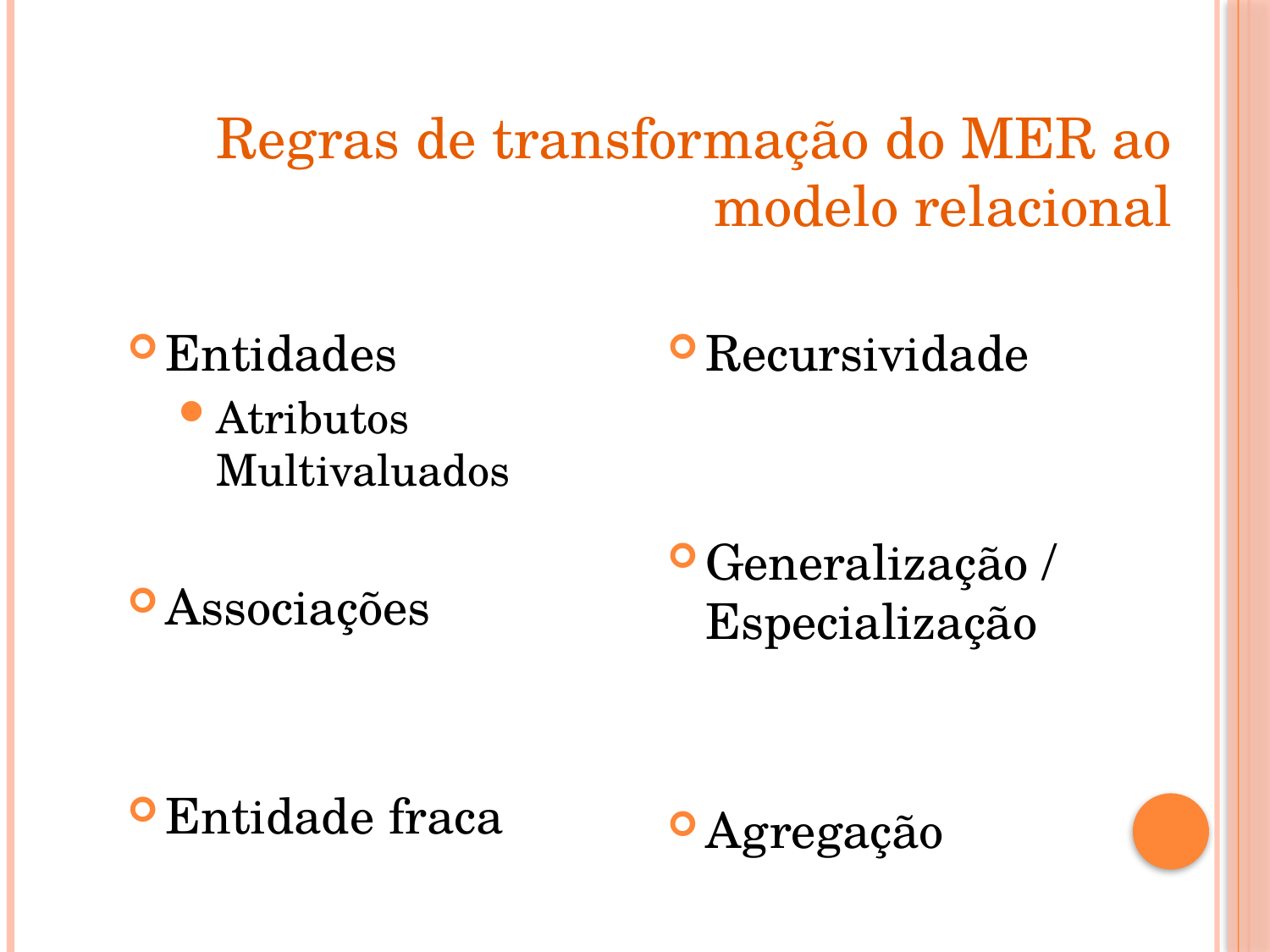

Regras de transformação do MER ao modelo relacional

Entidades
Atributos Multivaluados

Associações

Entidade fraca

Recursividade

Generalização / Especialização

Agregação